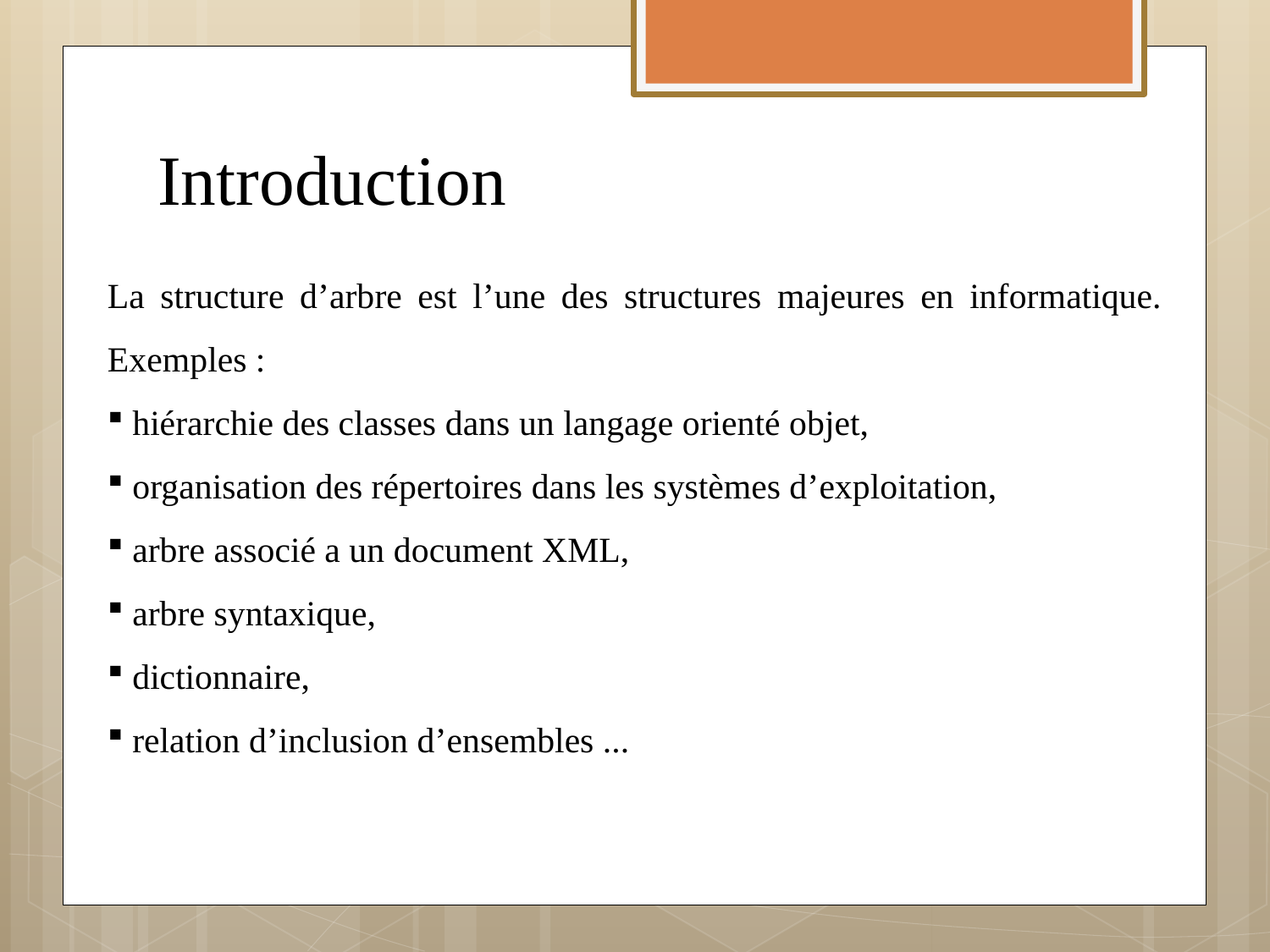

# Introduction
La structure d’arbre est l’une des structures majeures en informatique. Exemples :
hiérarchie des classes dans un langage orienté objet,
organisation des répertoires dans les systèmes d’exploitation,
arbre associé a un document XML,
arbre syntaxique,
dictionnaire,
relation d’inclusion d’ensembles ...